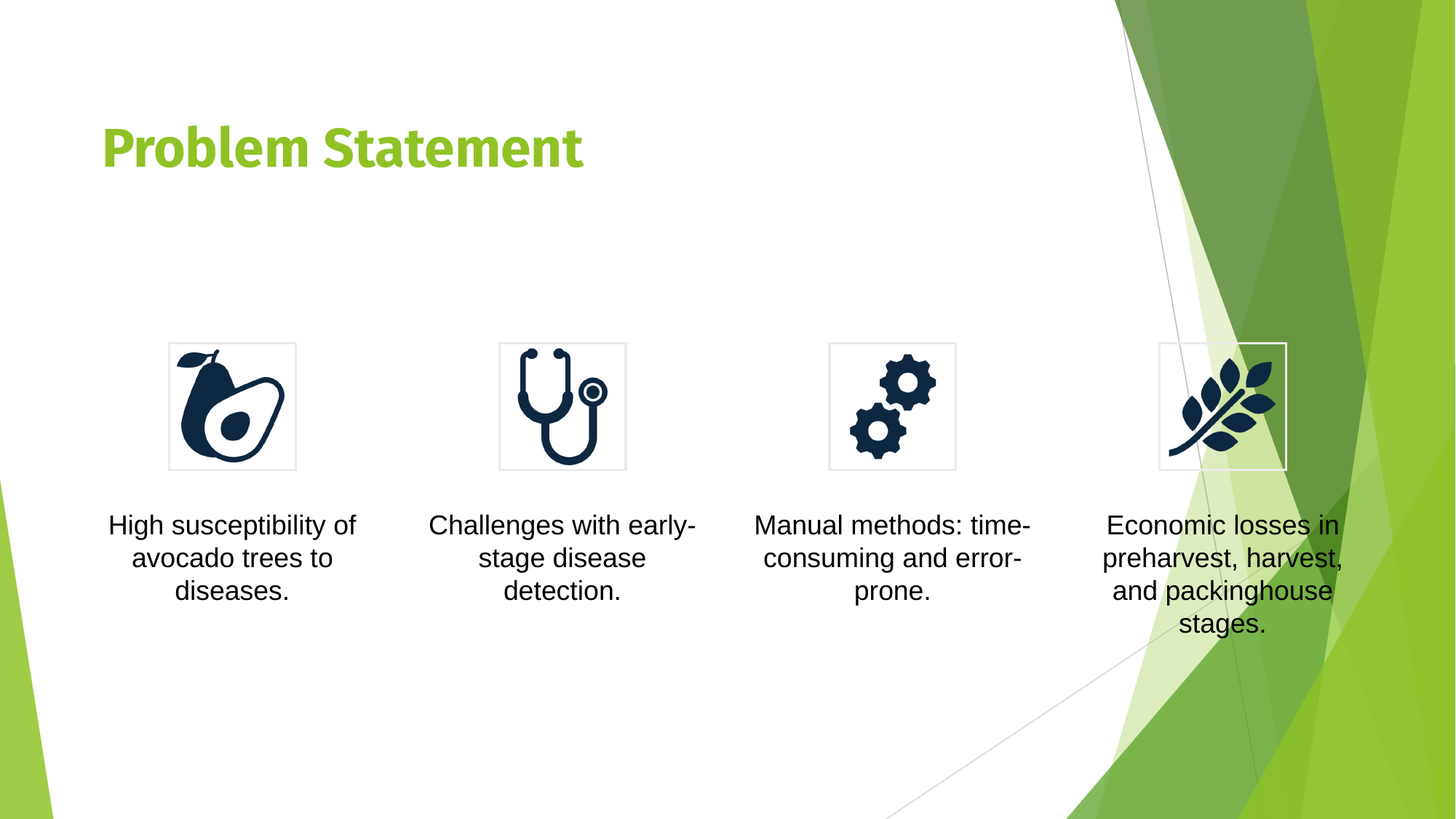

# Problem Statement

Economic losses in preharvest, harvest, and packinghouse stages.

High susceptibility of avocado trees to diseases.

Challenges with early-stage disease detection.

Manual methods: time-consuming and error-prone.